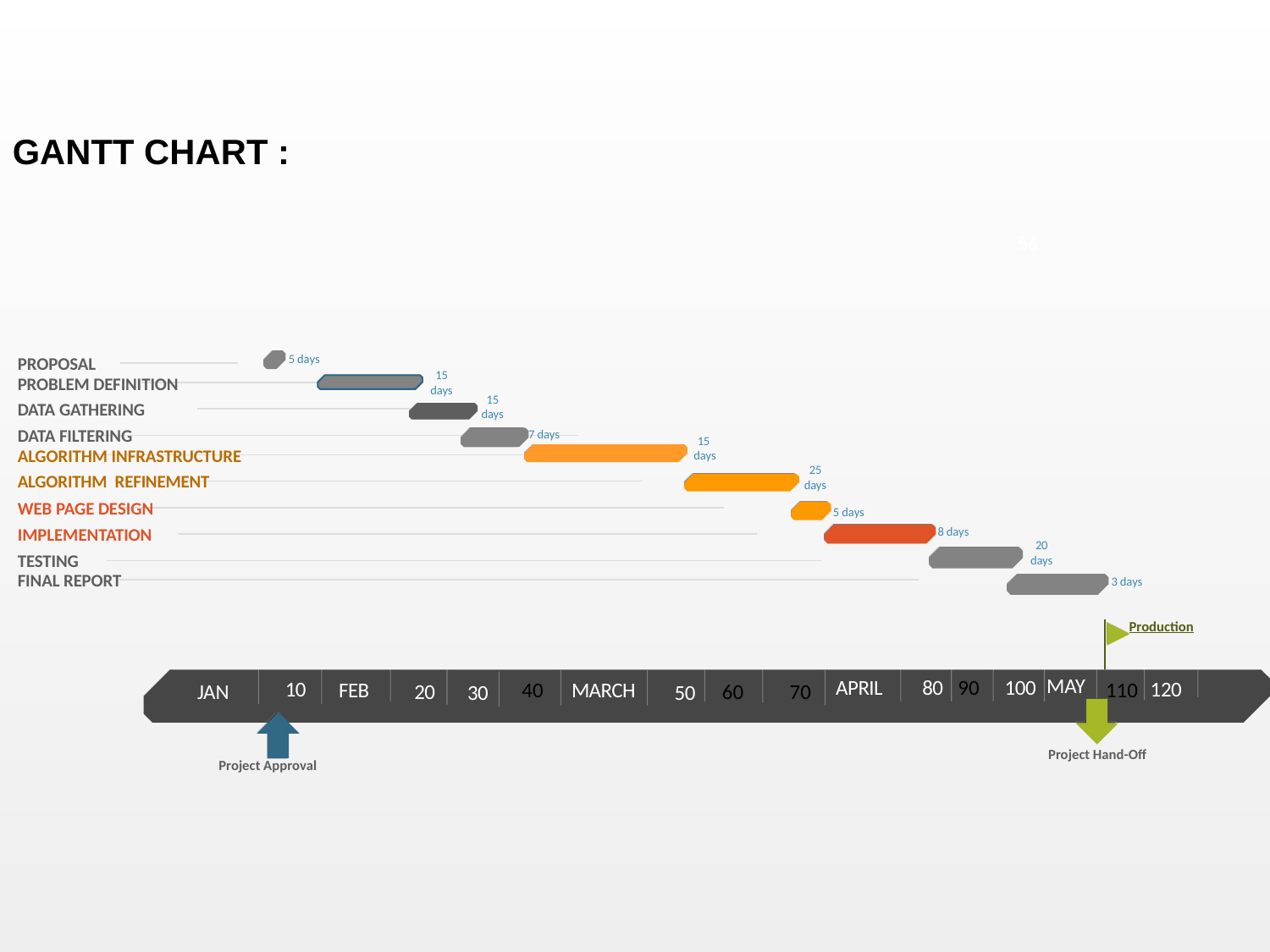

GANTT CHART :
56

5 days
PROPOSAL

Tue 1/27 - Sat 1/31

15 days
PROBLEM DEFINITION

Tue 2/3 - Tue 2/10

15 days

DATA GATHERING

Sat 2/7 - Sat 2/14

DATA FILTERING
7 days

Tue 2/17 - Sat 2/21

15
 days

ALGORITHM INFRASTRUCTURE

Sat 2/21 - Fri 2/27

25
days

ALGORITHM  REFINEMENT

Sat 2/21 - Fri 2/27

WEB PAGE DESIGN

Thu 2/26 - Fri 3/6

5 days

IMPLEMENTATION
8 days

Sat 2/28 - Sat 3/7

20 days

TESTING

Wed 3/4 - Sat 3/7

FINAL REPORT

Tue 3/10 - Thu 3/12

3 days

Production

3/17/2015
2015
2015
MAY
90

110
40
70
APRIL
60
100
80
10
FEB
JAN
20
120
30
50
MARCH

Today
2/17/2015
3/4/2015
1/21/2015
Project Hand-Off
3/21/2015
Project Approval